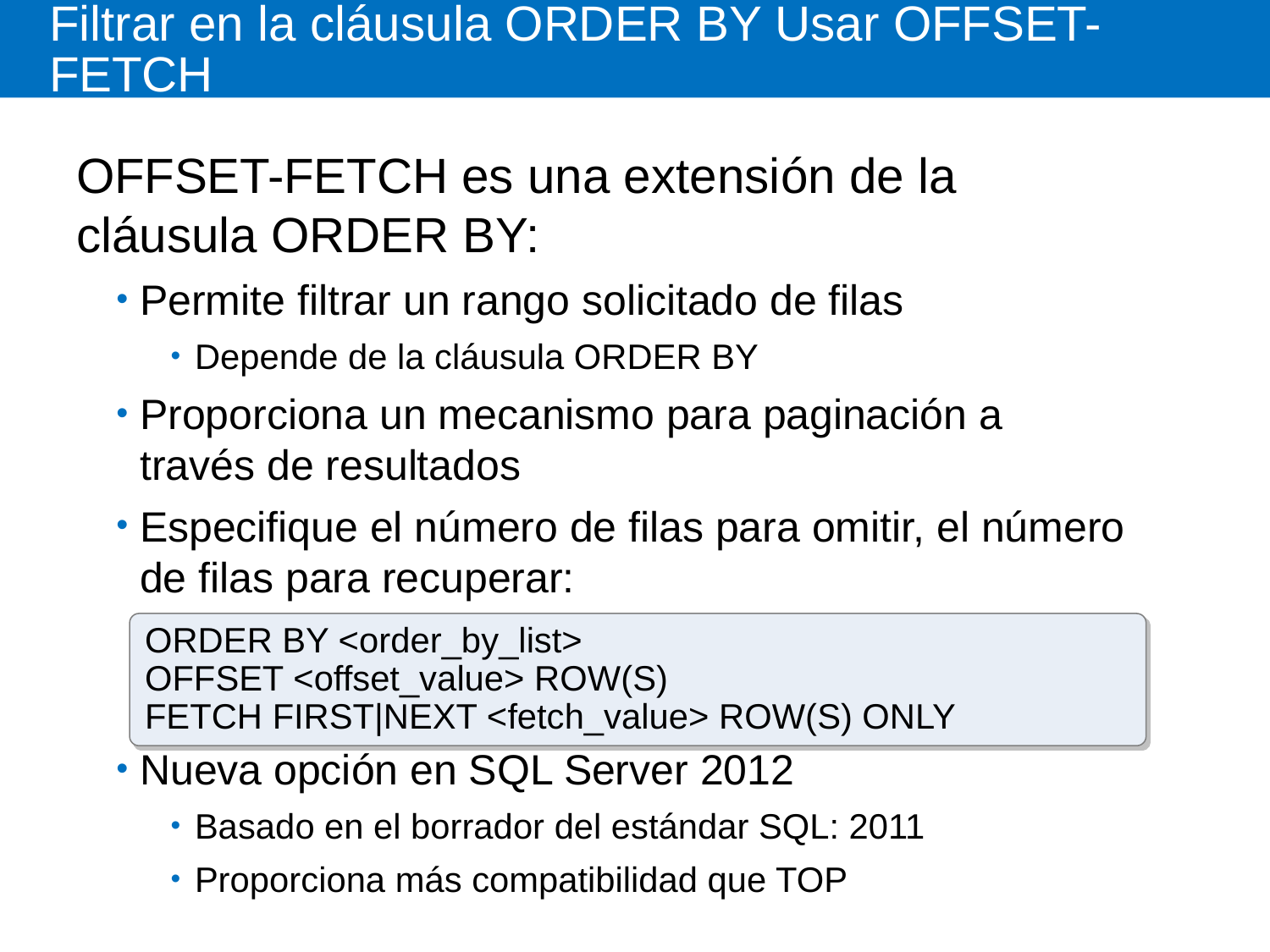

# Filtrar en la cláusula ORDER BY Usar OFFSET-FETCH
OFFSET-FETCH es una extensión de la cláusula ORDER BY:
Permite filtrar un rango solicitado de filas
Depende de la cláusula ORDER BY
Proporciona un mecanismo para paginación a través de resultados
Especifique el número de filas para omitir, el número de filas para recuperar:

Nueva opción en SQL Server 2012
Basado en el borrador del estándar SQL: 2011
Proporciona más compatibilidad que TOP
ORDER BY <order_by_list>
OFFSET <offset_value> ROW(S)
FETCH FIRST|NEXT <fetch_value> ROW(S) ONLY